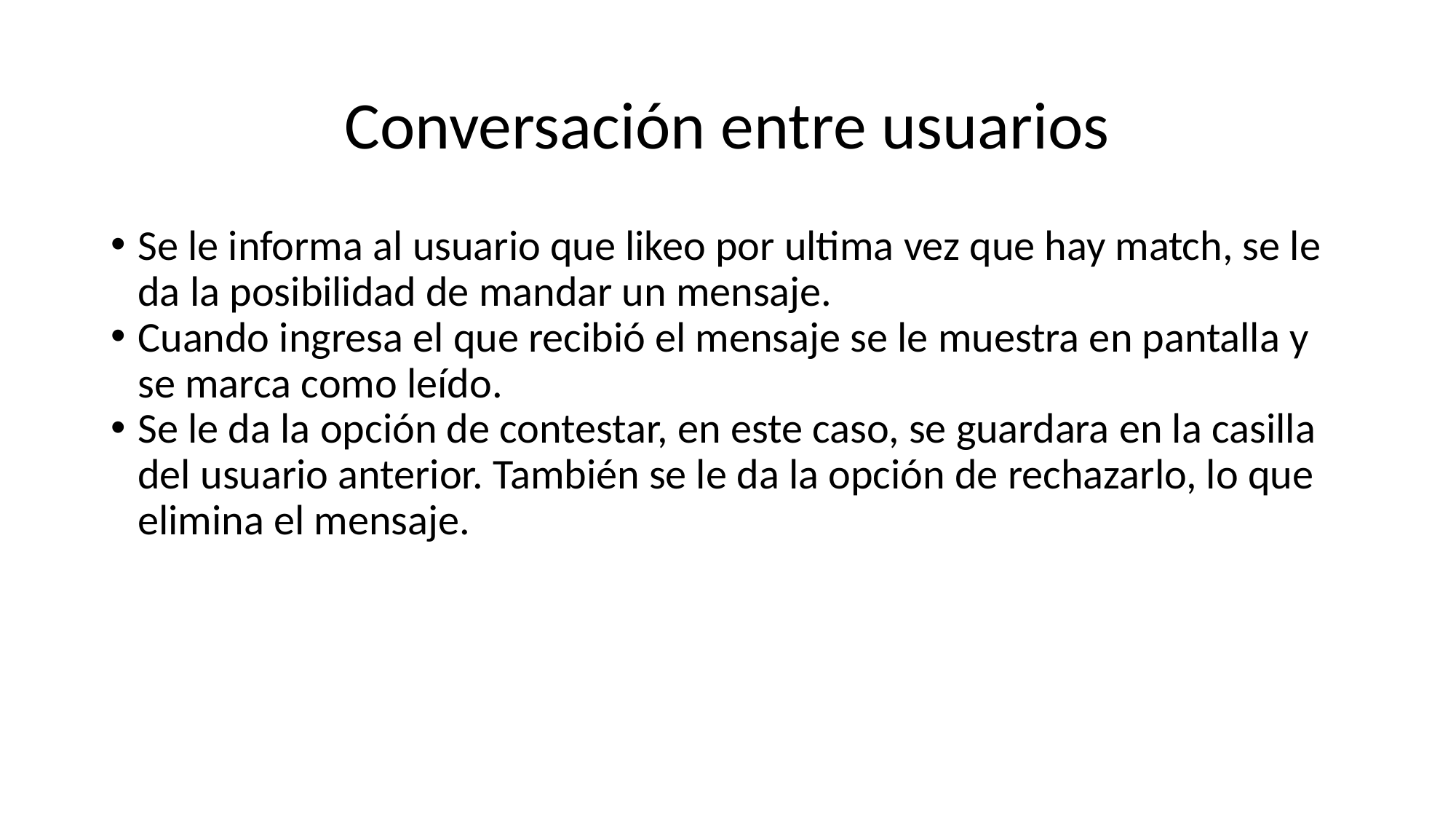

Conversación entre usuarios
Se le informa al usuario que likeo por ultima vez que hay match, se le da la posibilidad de mandar un mensaje.
Cuando ingresa el que recibió el mensaje se le muestra en pantalla y se marca como leído.
Se le da la opción de contestar, en este caso, se guardara en la casilla del usuario anterior. También se le da la opción de rechazarlo, lo que elimina el mensaje.